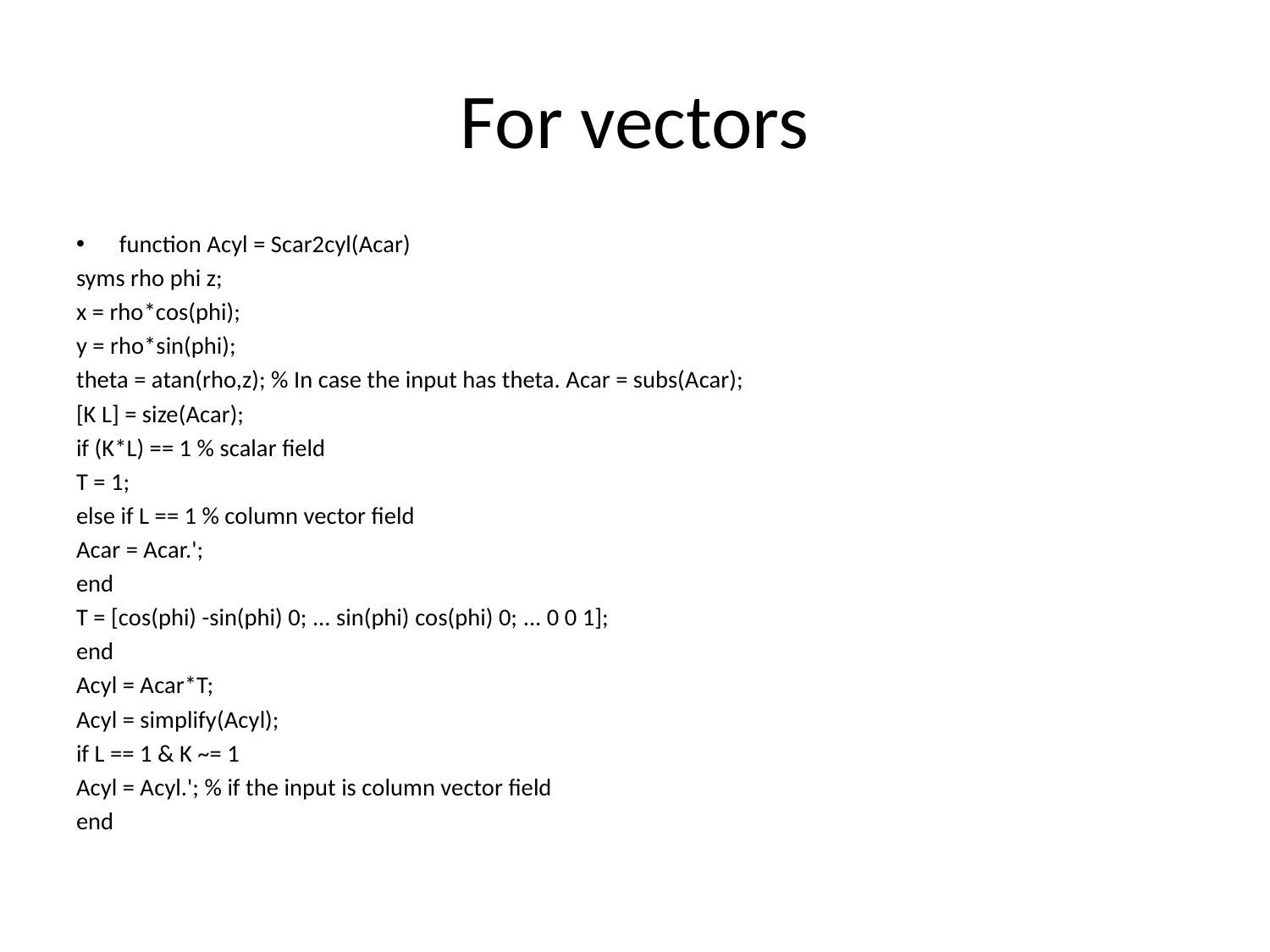

# For vectors
function Acyl = Scar2cyl(Acar)
syms rho phi z;
x = rho*cos(phi);
y = rho*sin(phi);
theta = atan(rho,z); % In case the input has theta. Acar = subs(Acar);
[K L] = size(Acar);
if (K*L) == 1 % scalar field
T = 1;
else if L == 1 % column vector field
Acar = Acar.';
end
T = [cos(phi) -sin(phi) 0; ... sin(phi) cos(phi) 0; ... 0 0 1];
end
Acyl = Acar*T;
Acyl = simplify(Acyl);
if L == 1 & K ~= 1
Acyl = Acyl.'; % if the input is column vector field
end